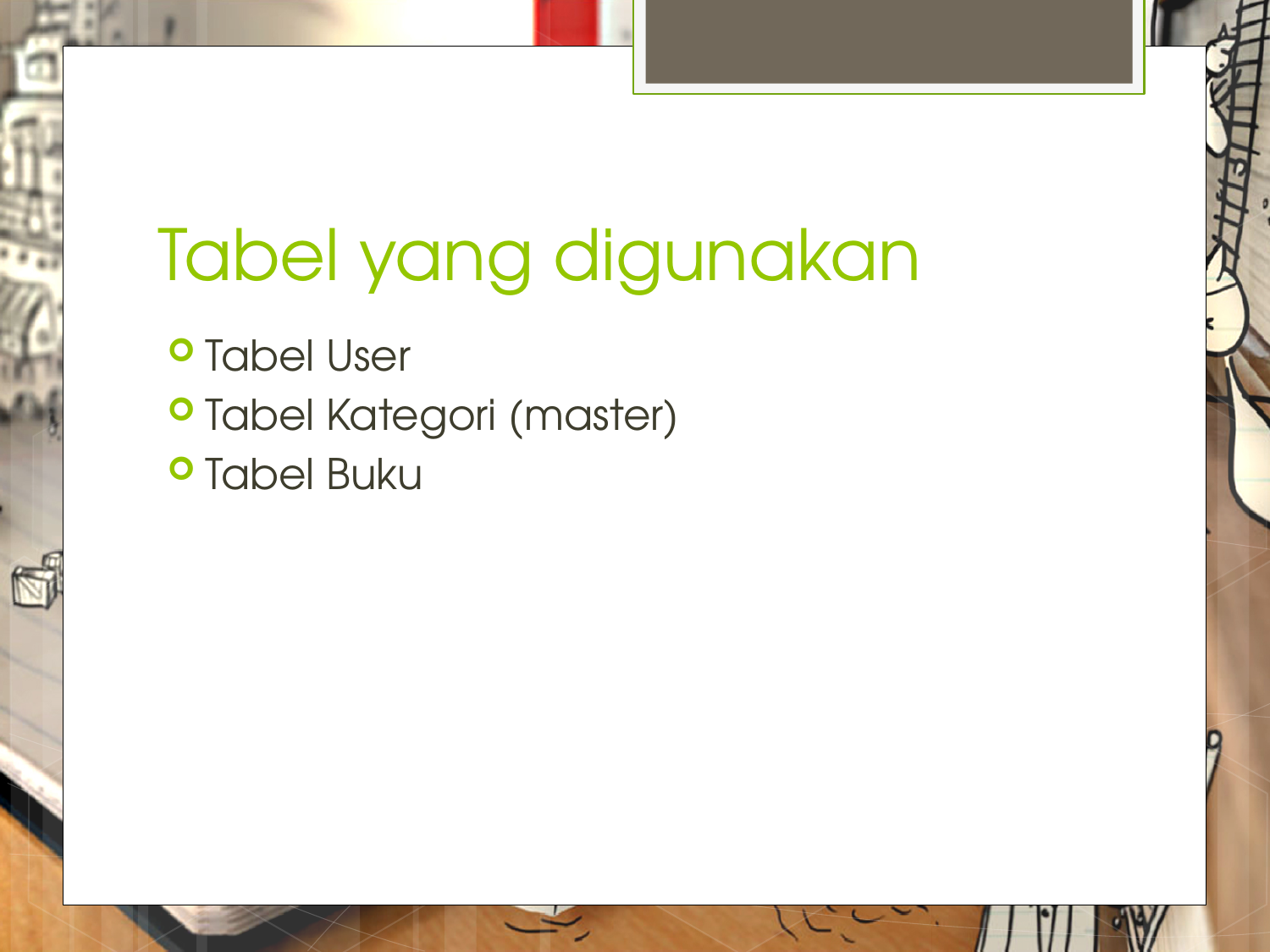

# Tabel yang digunakan
Tabel User
Tabel Kategori (master)
Tabel Buku